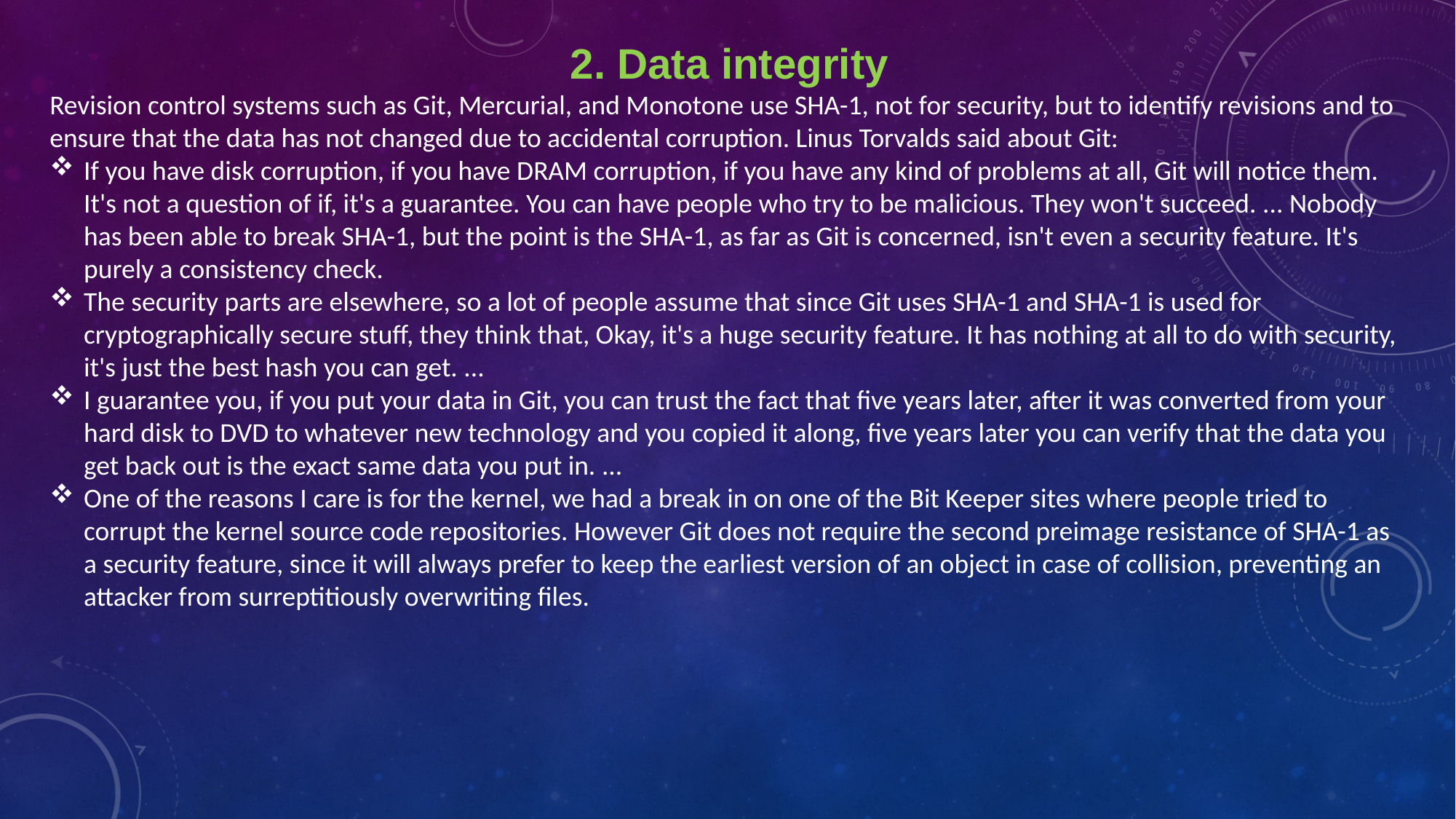

2. Data integrity
Revision control systems such as Git, Mercurial, and Monotone use SHA-1, not for security, but to identify revisions and to ensure that the data has not changed due to accidental corruption. Linus Torvalds said about Git:
If you have disk corruption, if you have DRAM corruption, if you have any kind of problems at all, Git will notice them. It's not a question of if, it's a guarantee. You can have people who try to be malicious. They won't succeed. ... Nobody has been able to break SHA-1, but the point is the SHA-1, as far as Git is concerned, isn't even a security feature. It's purely a consistency check.
The security parts are elsewhere, so a lot of people assume that since Git uses SHA-1 and SHA-1 is used for cryptographically secure stuff, they think that, Okay, it's a huge security feature. It has nothing at all to do with security, it's just the best hash you can get. ...
I guarantee you, if you put your data in Git, you can trust the fact that five years later, after it was converted from your hard disk to DVD to whatever new technology and you copied it along, five years later you can verify that the data you get back out is the exact same data you put in. ...
One of the reasons I care is for the kernel, we had a break in on one of the Bit Keeper sites where people tried to corrupt the kernel source code repositories. However Git does not require the second preimage resistance of SHA-1 as a security feature, since it will always prefer to keep the earliest version of an object in case of collision, preventing an attacker from surreptitiously overwriting files.